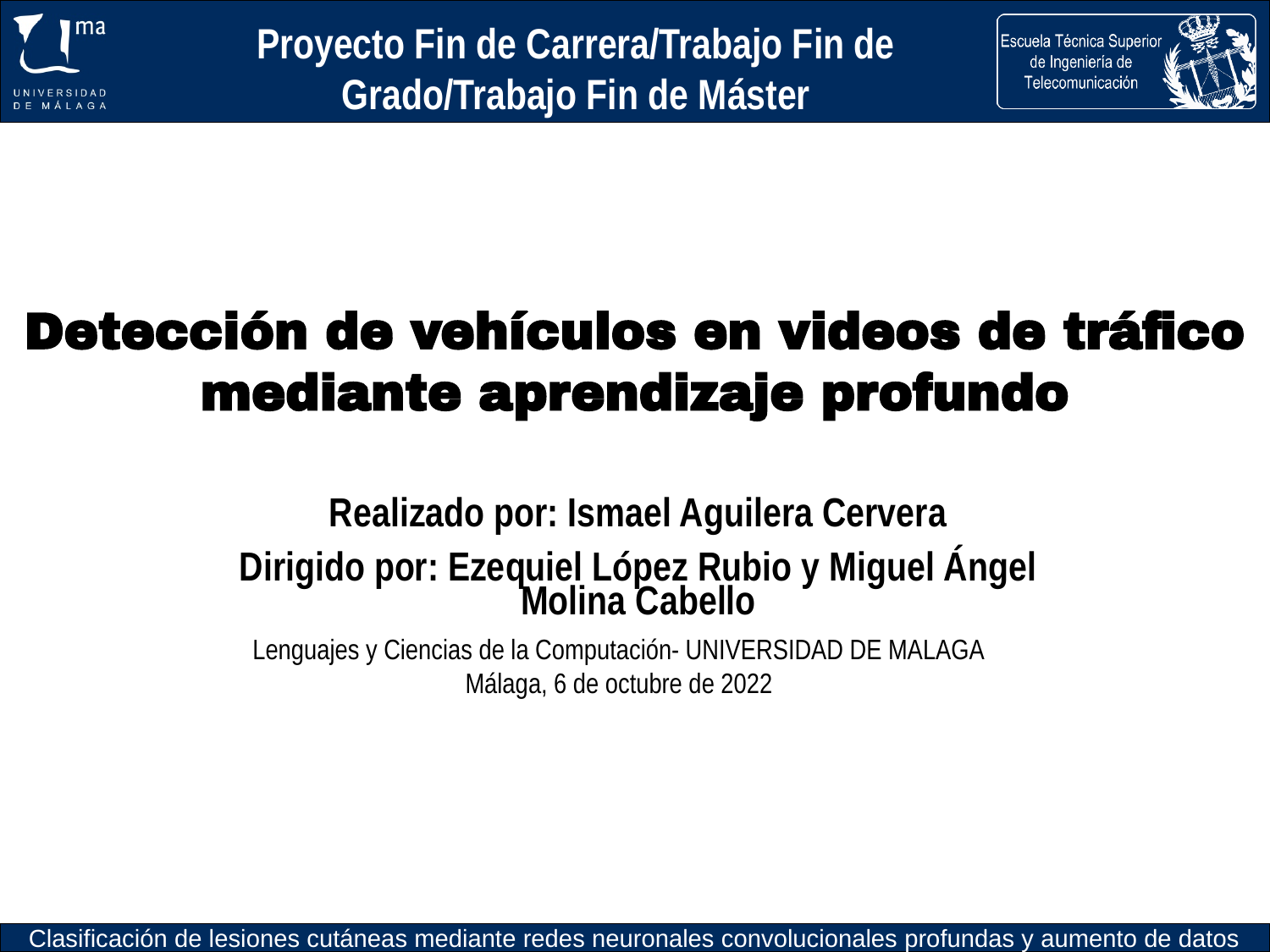

Proyecto Fin de Carrera/Trabajo Fin de Grado/Trabajo Fin de Máster
Detección de vehículos en videos de tráfico mediante aprendizaje profundo
Realizado por: Ismael Aguilera Cervera
Dirigido por: Ezequiel López Rubio y Miguel Ángel Molina Cabello
Lenguajes y Ciencias de la Computación- UNIVERSIDAD DE MALAGA
Málaga, 6 de octubre de 2022